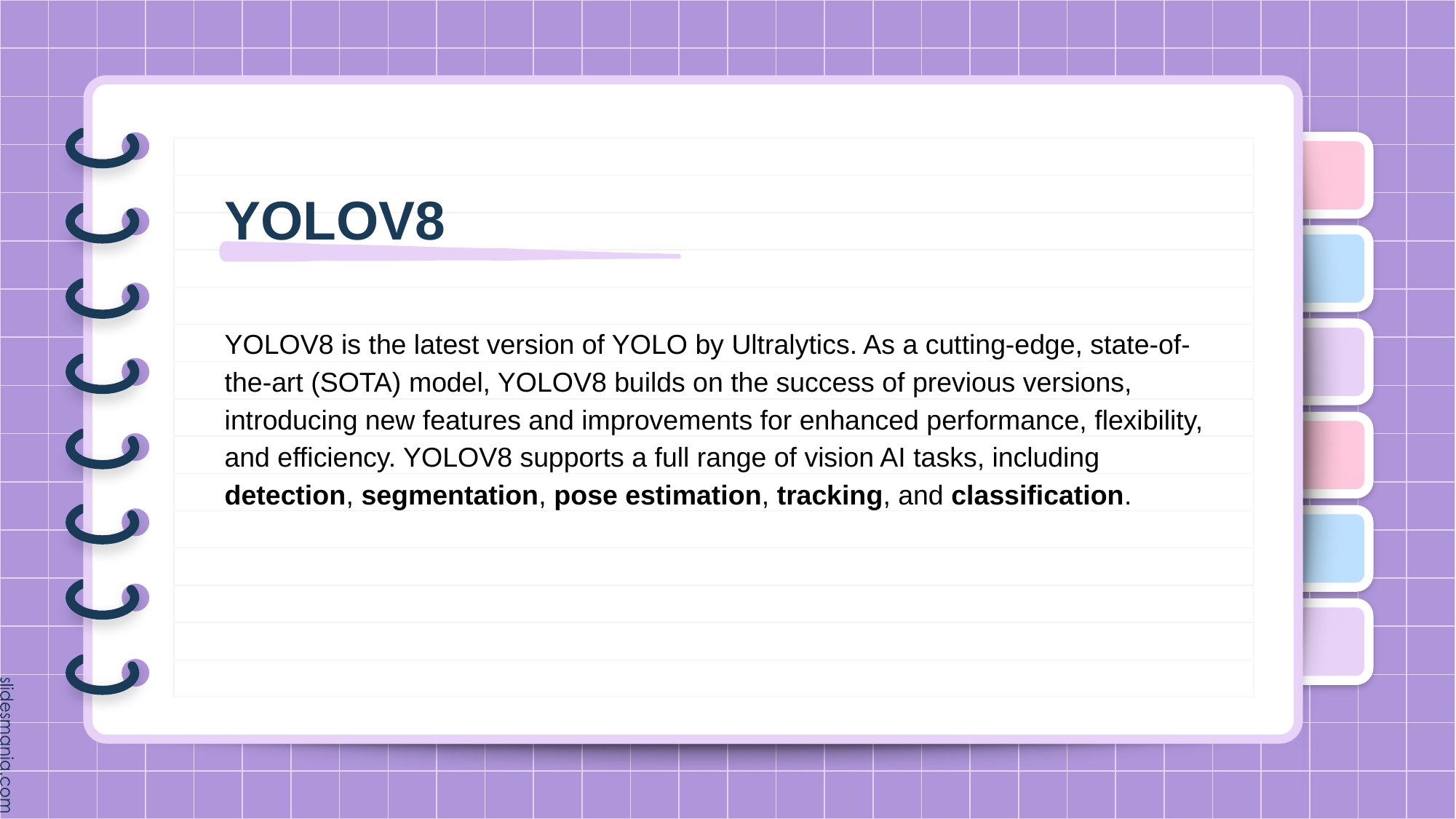

# YOLOV8

YOLOV8 is the latest version of YOLO by Ultralytics. As a cutting-edge, state-of-the-art (SOTA) model, YOLOV8 builds on the success of previous versions, introducing new features and improvements for enhanced performance, flexibility, and efficiency. YOLOV8 supports a full range of vision AI tasks, including detection, segmentation, pose estimation, tracking, and classification.